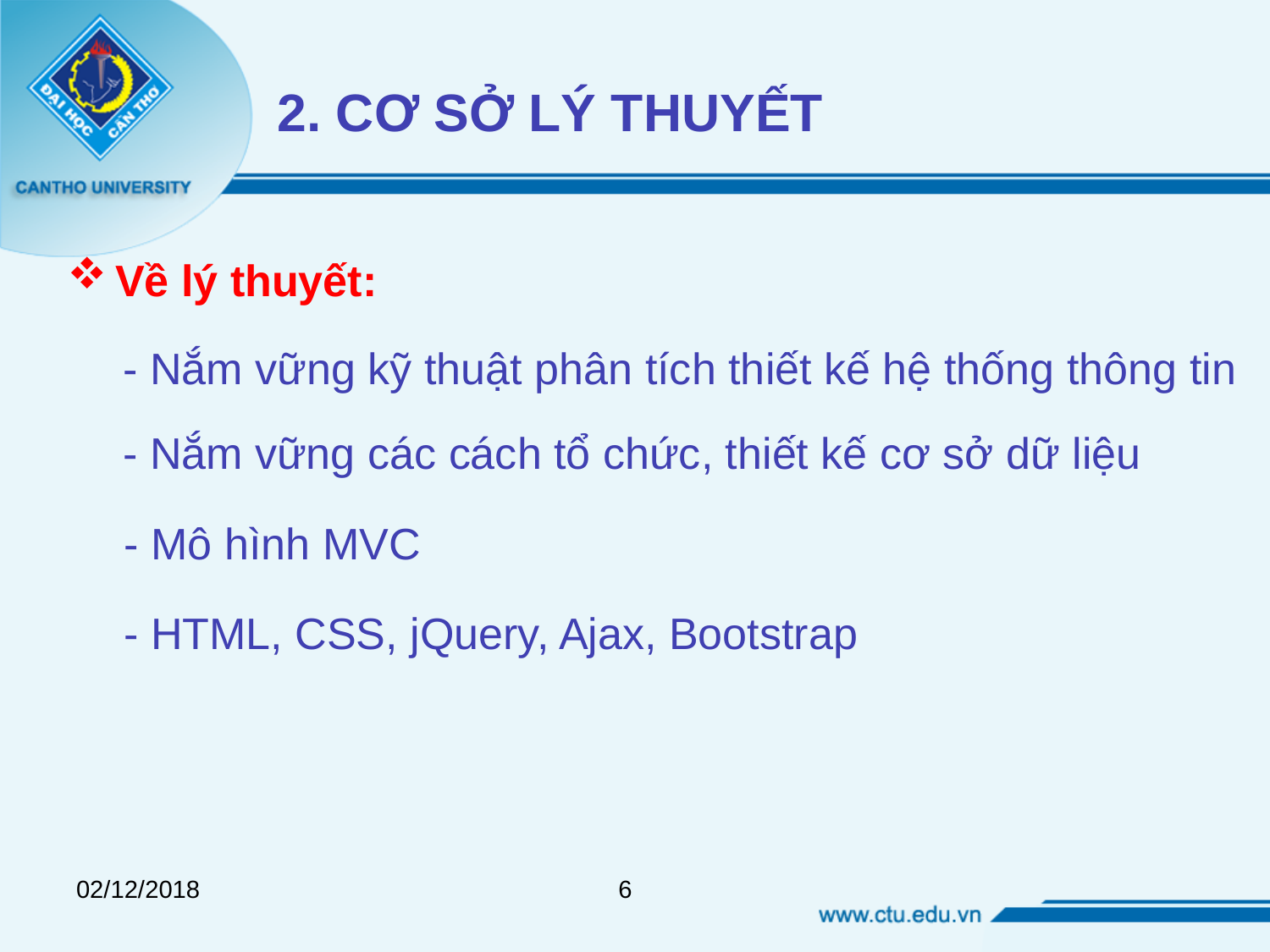

2. CƠ SỞ LÝ THUYẾT
Về lý thuyết:
- Nắm vững kỹ thuật phân tích thiết kế hệ thống thông tin
- Nắm vững các cách tổ chức, thiết kế cơ sở dữ liệu
- Mô hình MVC
- HTML, CSS, jQuery, Ajax, Bootstrap
02/12/2018
6